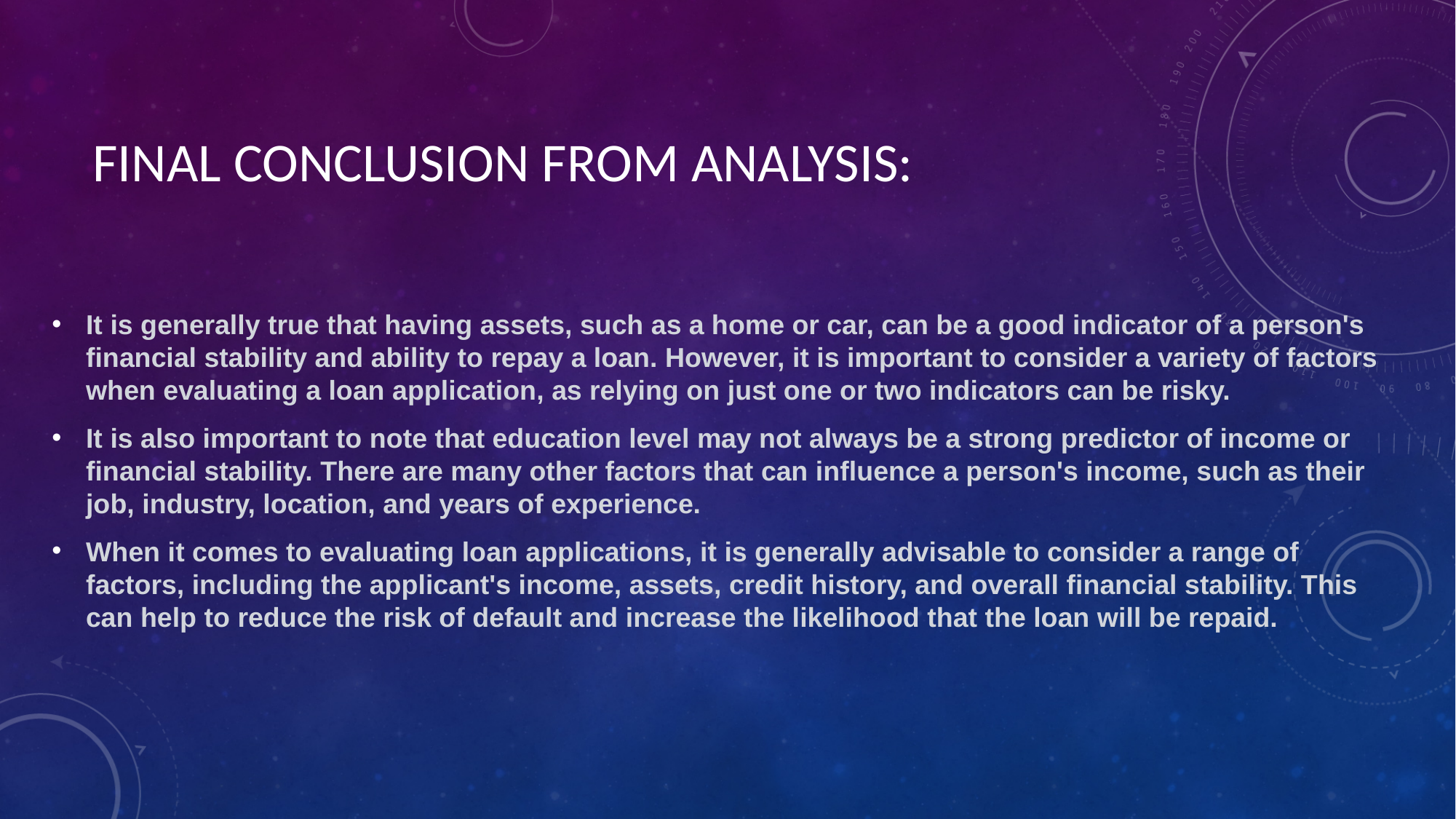

# Final conclusion from analysis:
It is generally true that having assets, such as a home or car, can be a good indicator of a person's financial stability and ability to repay a loan. However, it is important to consider a variety of factors when evaluating a loan application, as relying on just one or two indicators can be risky.
It is also important to note that education level may not always be a strong predictor of income or financial stability. There are many other factors that can influence a person's income, such as their job, industry, location, and years of experience.
When it comes to evaluating loan applications, it is generally advisable to consider a range of factors, including the applicant's income, assets, credit history, and overall financial stability. This can help to reduce the risk of default and increase the likelihood that the loan will be repaid.